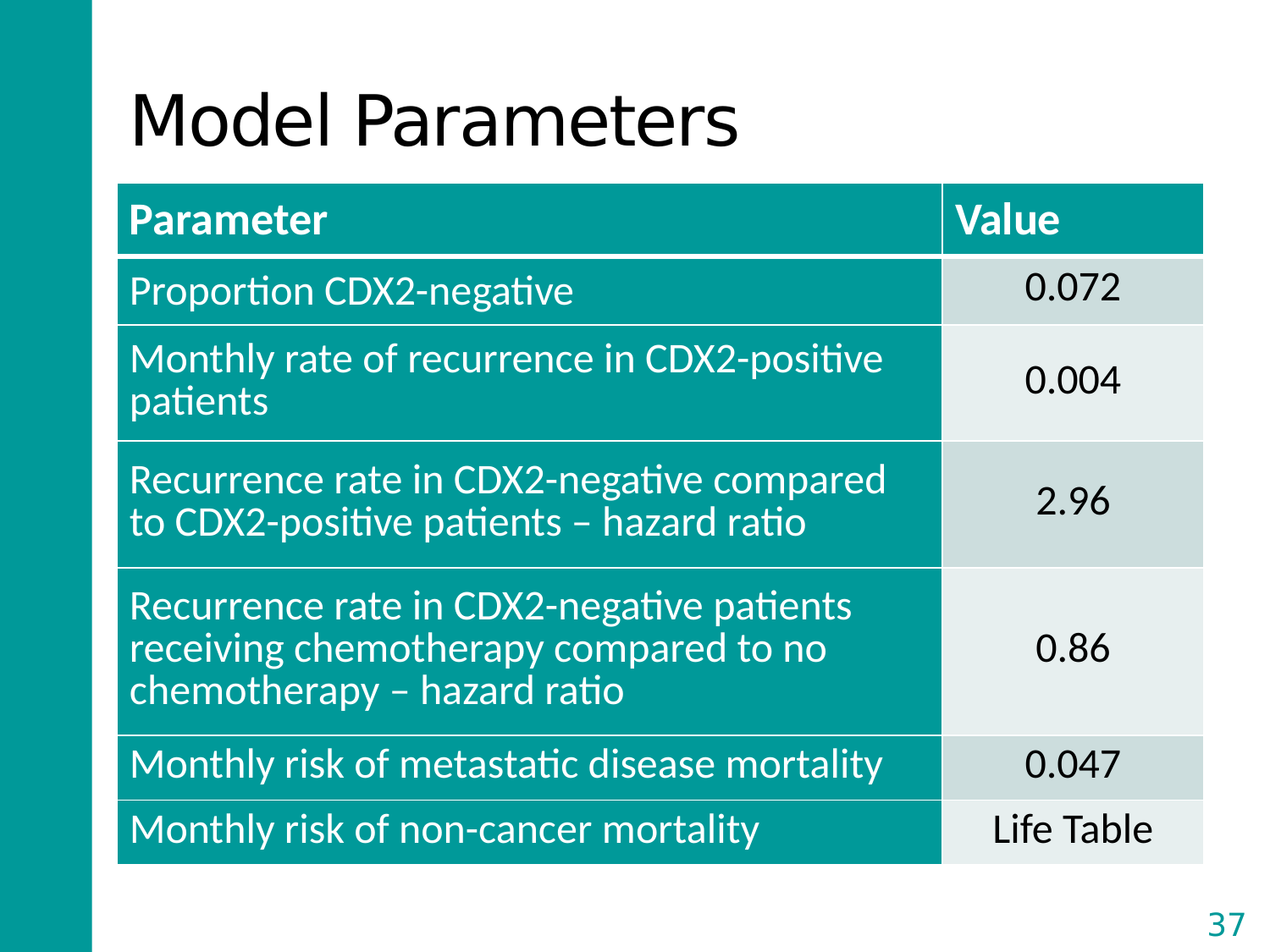

# Model Parameters
| Parameter | Value |
| --- | --- |
| Proportion CDX2-negative | 0.072 |
| Monthly rate of recurrence in CDX2-positive patients | 0.004 |
| Recurrence rate in CDX2-negative compared to CDX2-positive patients – hazard ratio | 2.96 |
| Recurrence rate in CDX2-negative patients receiving chemotherapy compared to no chemotherapy – hazard ratio | 0.86 |
| Monthly risk of metastatic disease mortality | 0.047 |
| Monthly risk of non-cancer mortality | Life Table |
37